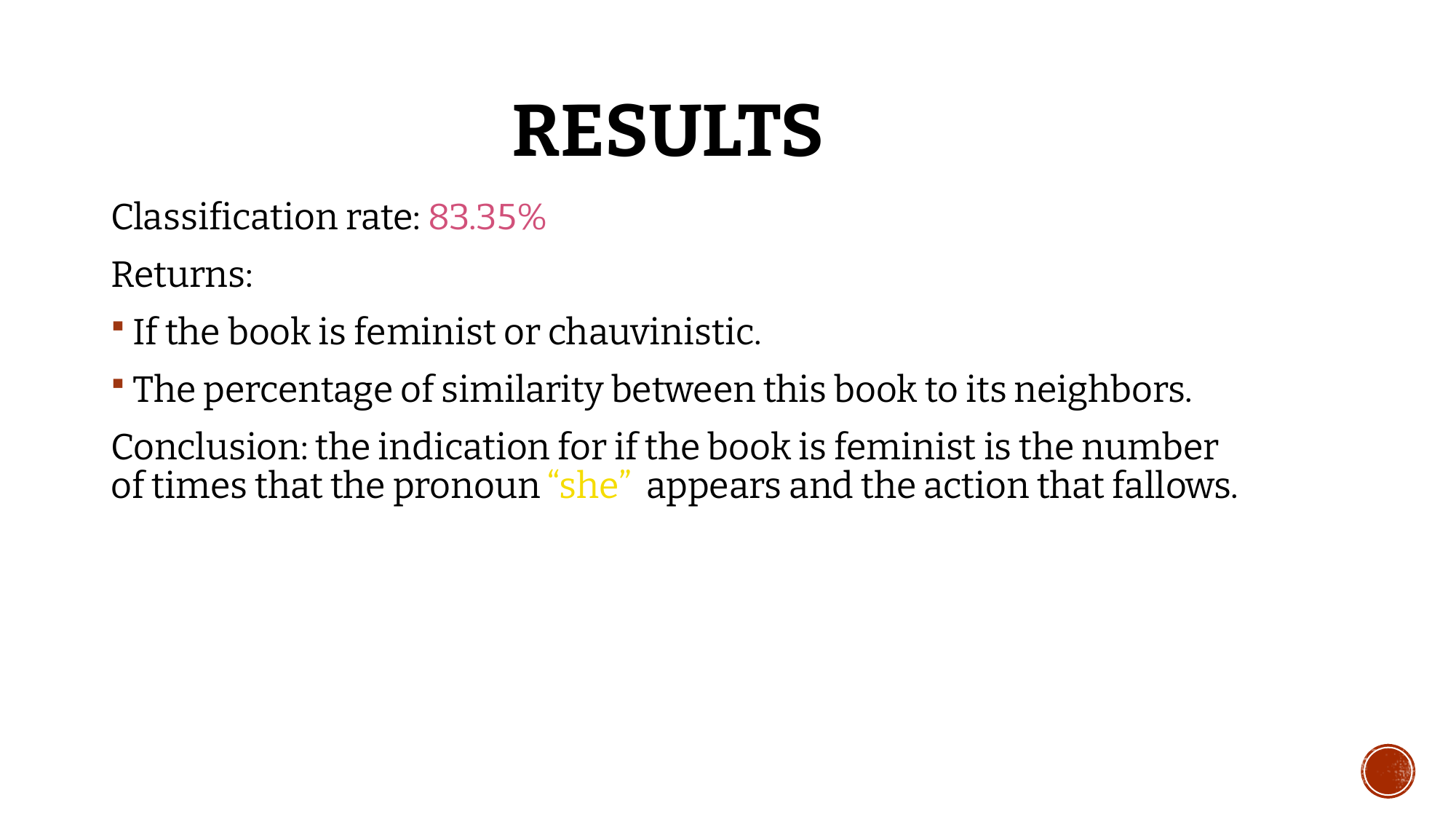

# Results
Classification rate: 83.35%
Returns:
If the book is feminist or chauvinistic.
The percentage of similarity between this book to its neighbors.
Conclusion: the indication for if the book is feminist is the number of times that the pronoun “she”  appears and the action that fallows.